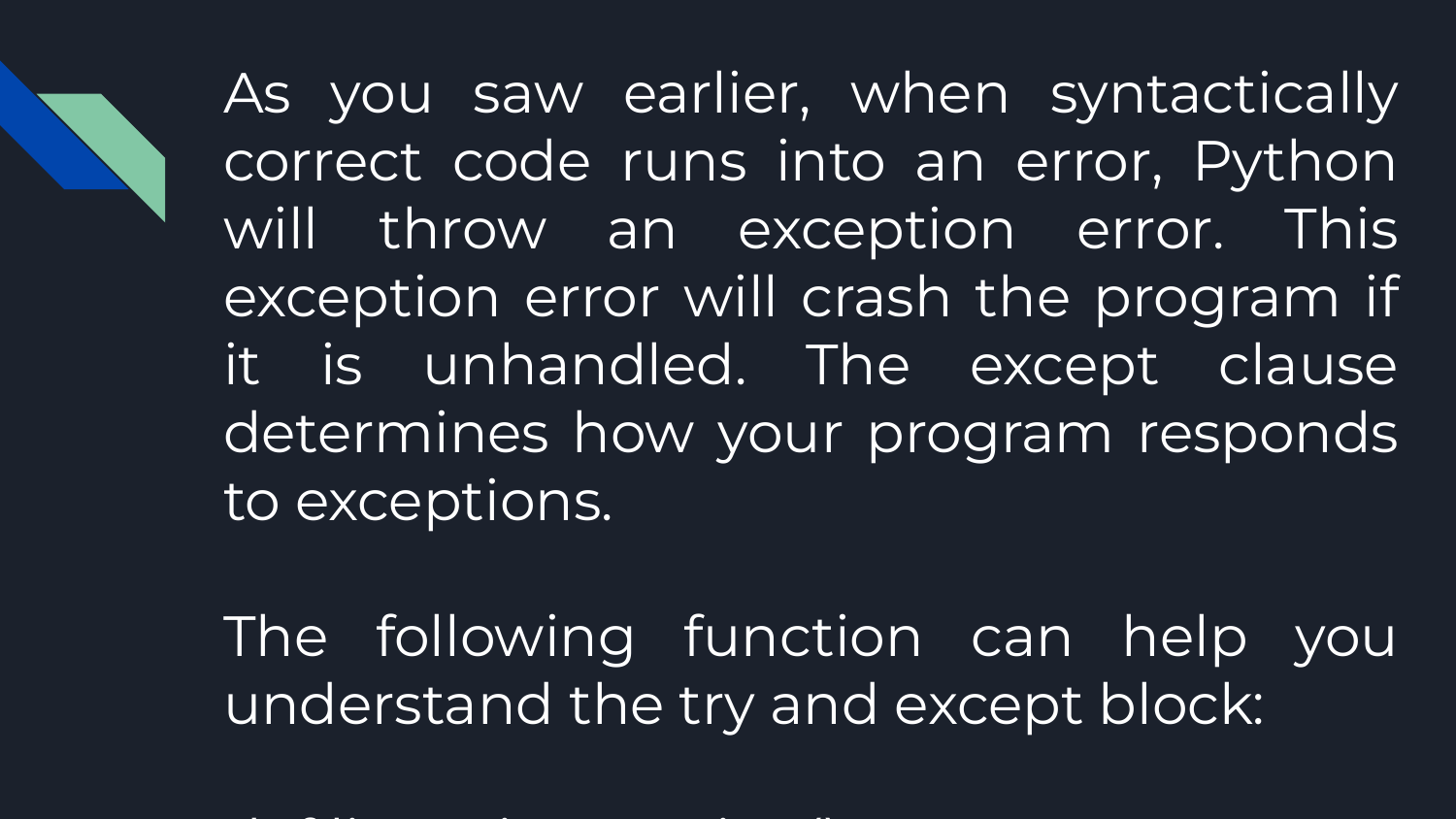

# As you saw earlier, when syntactically correct code runs into an error, Python will throw an exception error. This exception error will crash the program if it is unhandled. The except clause determines how your program responds to exceptions.

The following function can help you understand the try and except block:

def linux_interaction():
    assert ('linux' in sys.platform), "Function can only run on Linux systems."
    print('Doing something.')